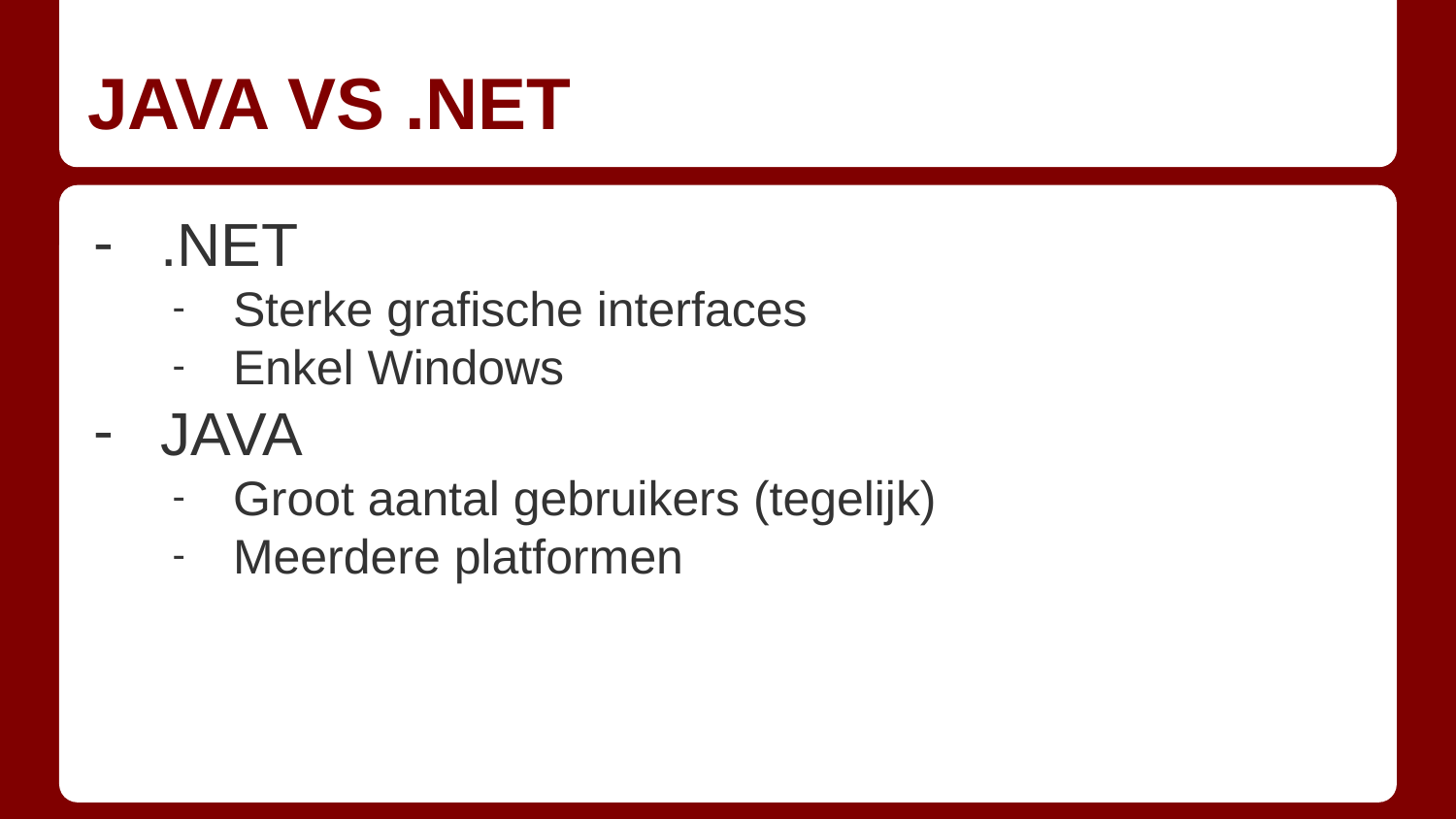

# JAVA VS .NET
.NET
Sterke grafische interfaces
Enkel Windows
JAVA
Groot aantal gebruikers (tegelijk)
Meerdere platformen